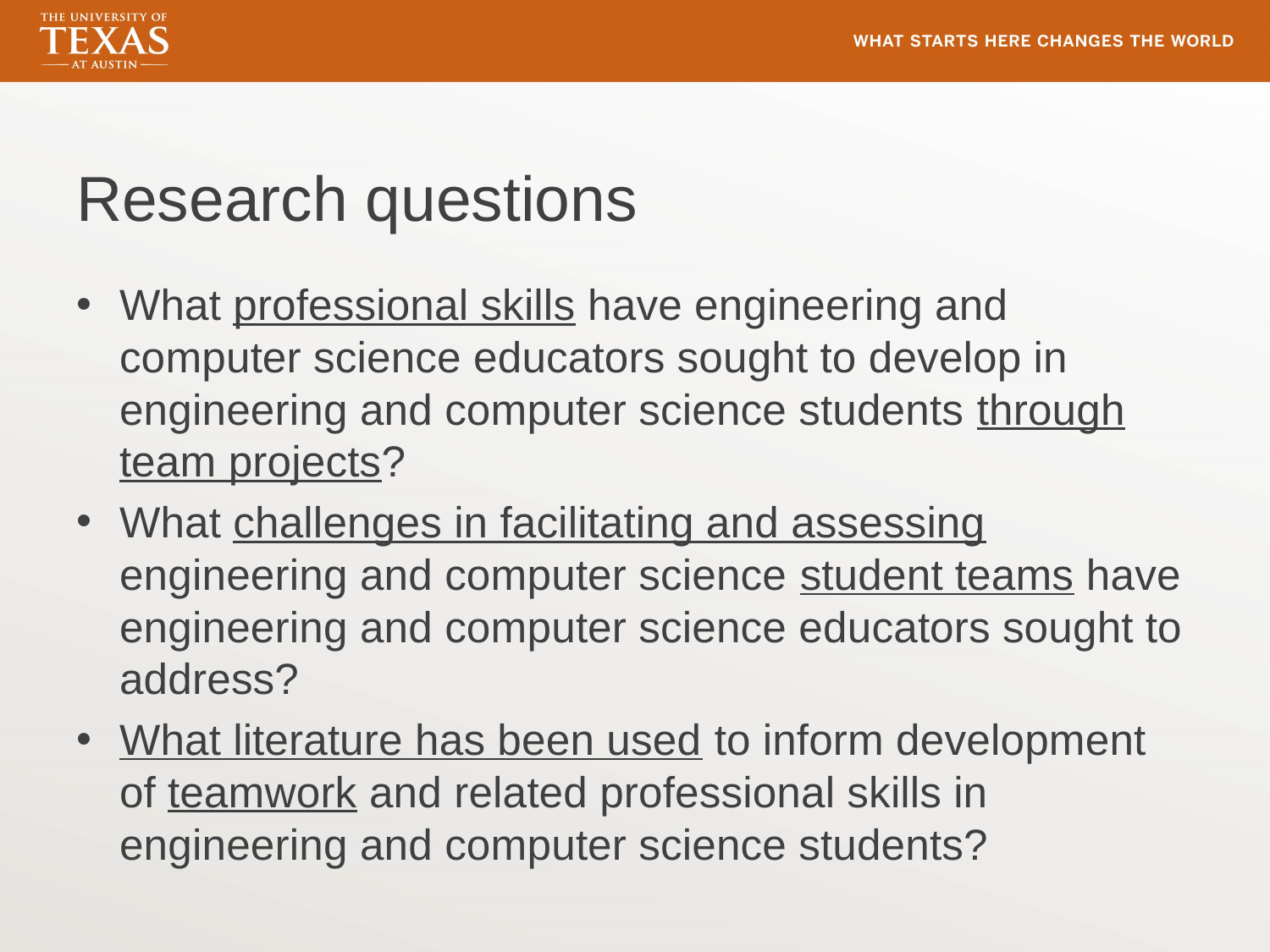

# Research questions
What professional skills have engineering and computer science educators sought to develop in engineering and computer science students through team projects?
What challenges in facilitating and assessing engineering and computer science student teams have engineering and computer science educators sought to address?
What literature has been used to inform development of teamwork and related professional skills in engineering and computer science students?